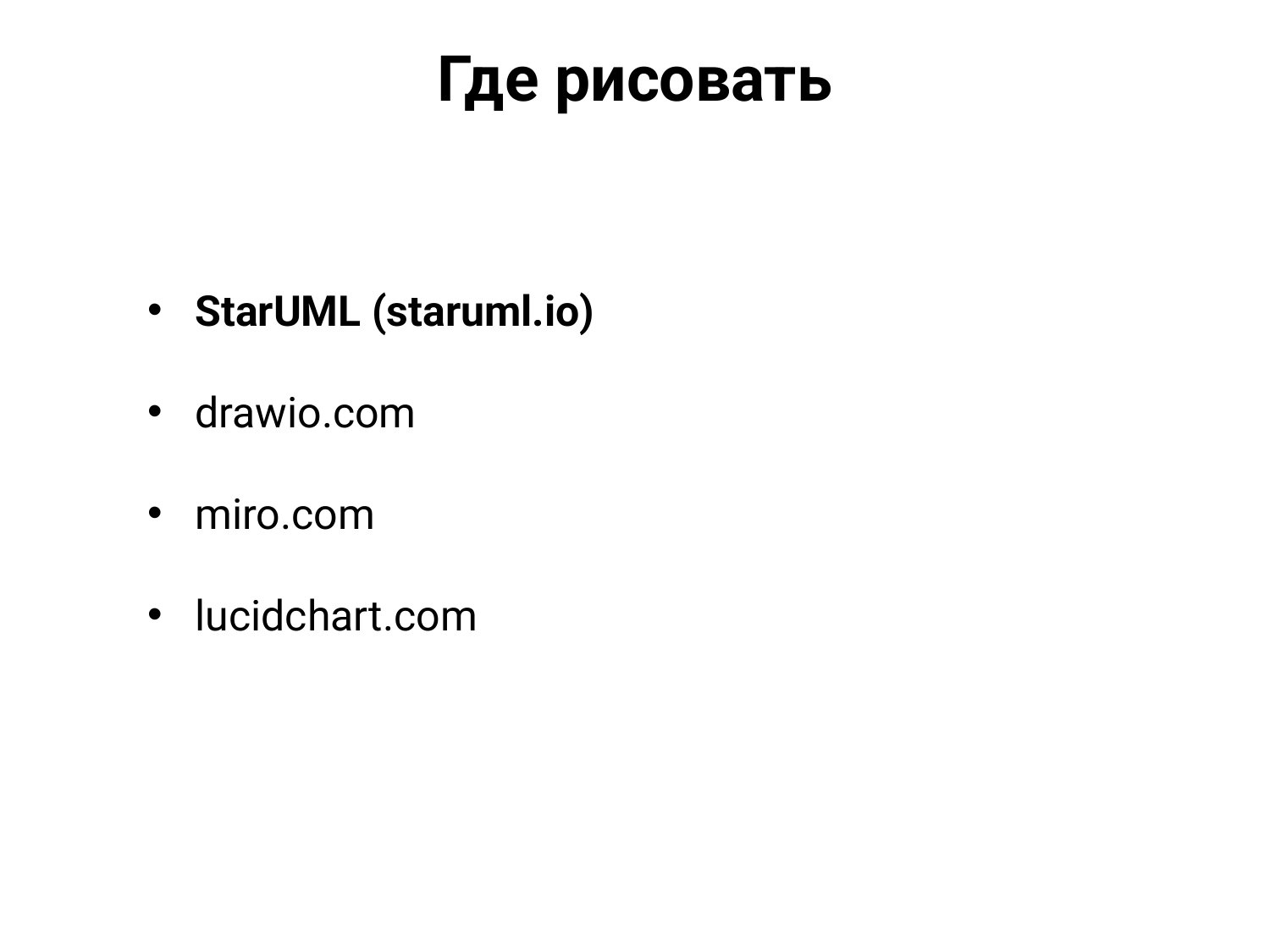

Где рисовать
StarUML (staruml.io)

drawio.com

miro.com

lucidchart.com